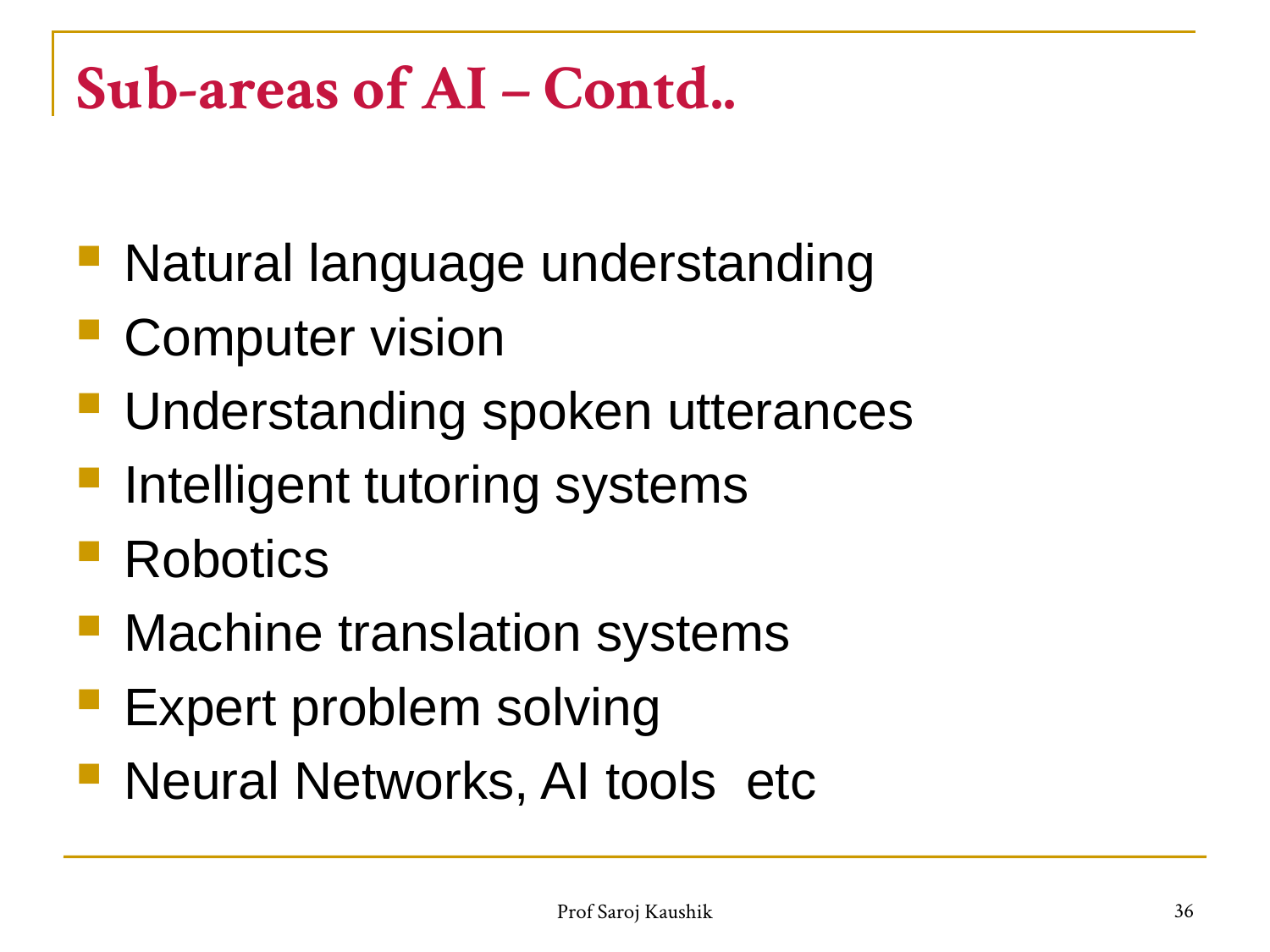

# Sub-areas of AI – Contd..
Natural language understanding
Computer vision
Understanding spoken utterances
Intelligent tutoring systems
Robotics
Machine translation systems
Expert problem solving
Neural Networks, AI tools  etc
36
Prof Saroj Kaushik